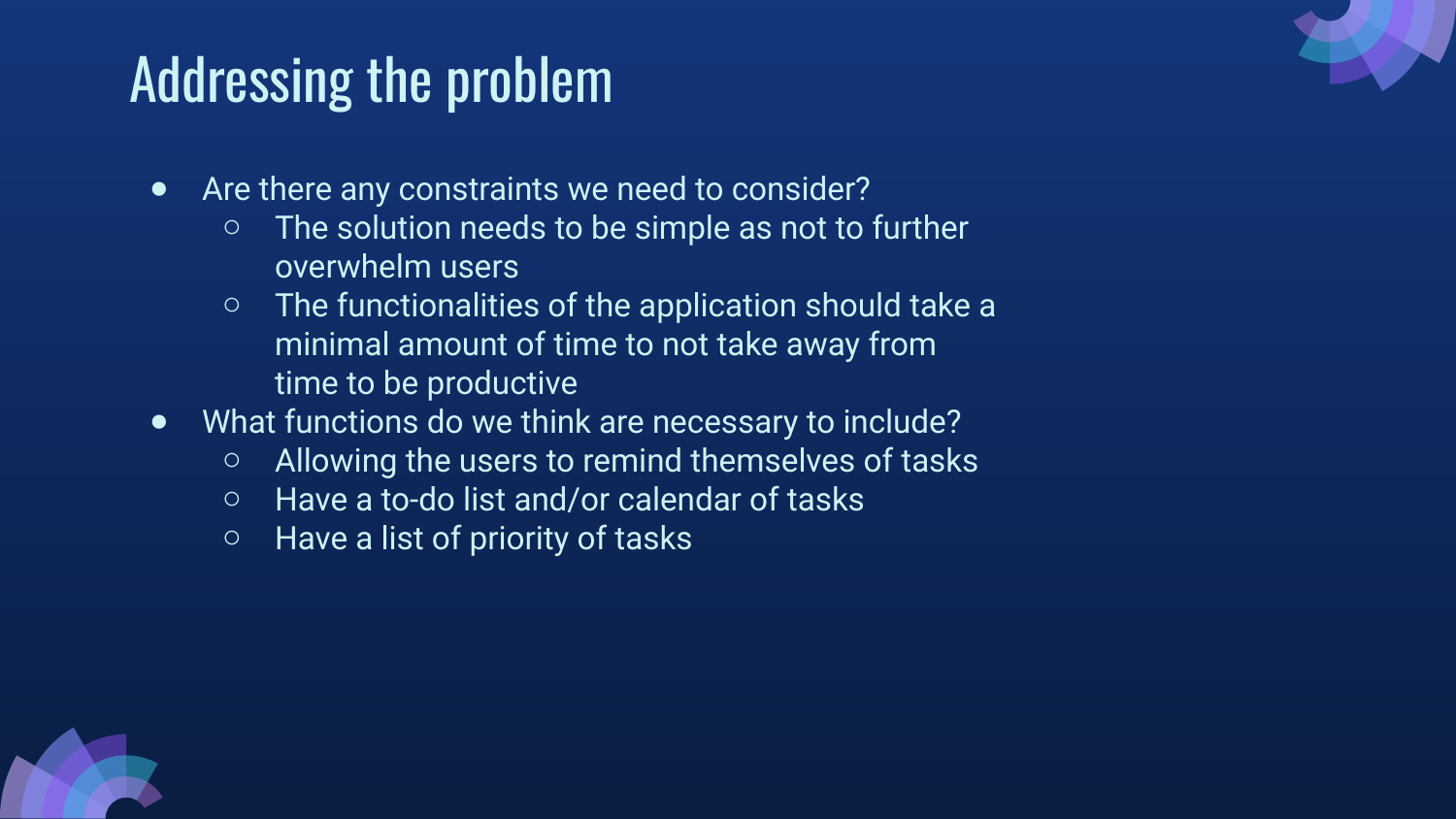

# Addressing the problem
Are there any constraints we need to consider?
The solution needs to be simple as not to further overwhelm users
The functionalities of the application should take a minimal amount of time to not take away from time to be productive
What functions do we think are necessary to include?
Allowing the users to remind themselves of tasks
Have a to-do list and/or calendar of tasks
Have a list of priority of tasks